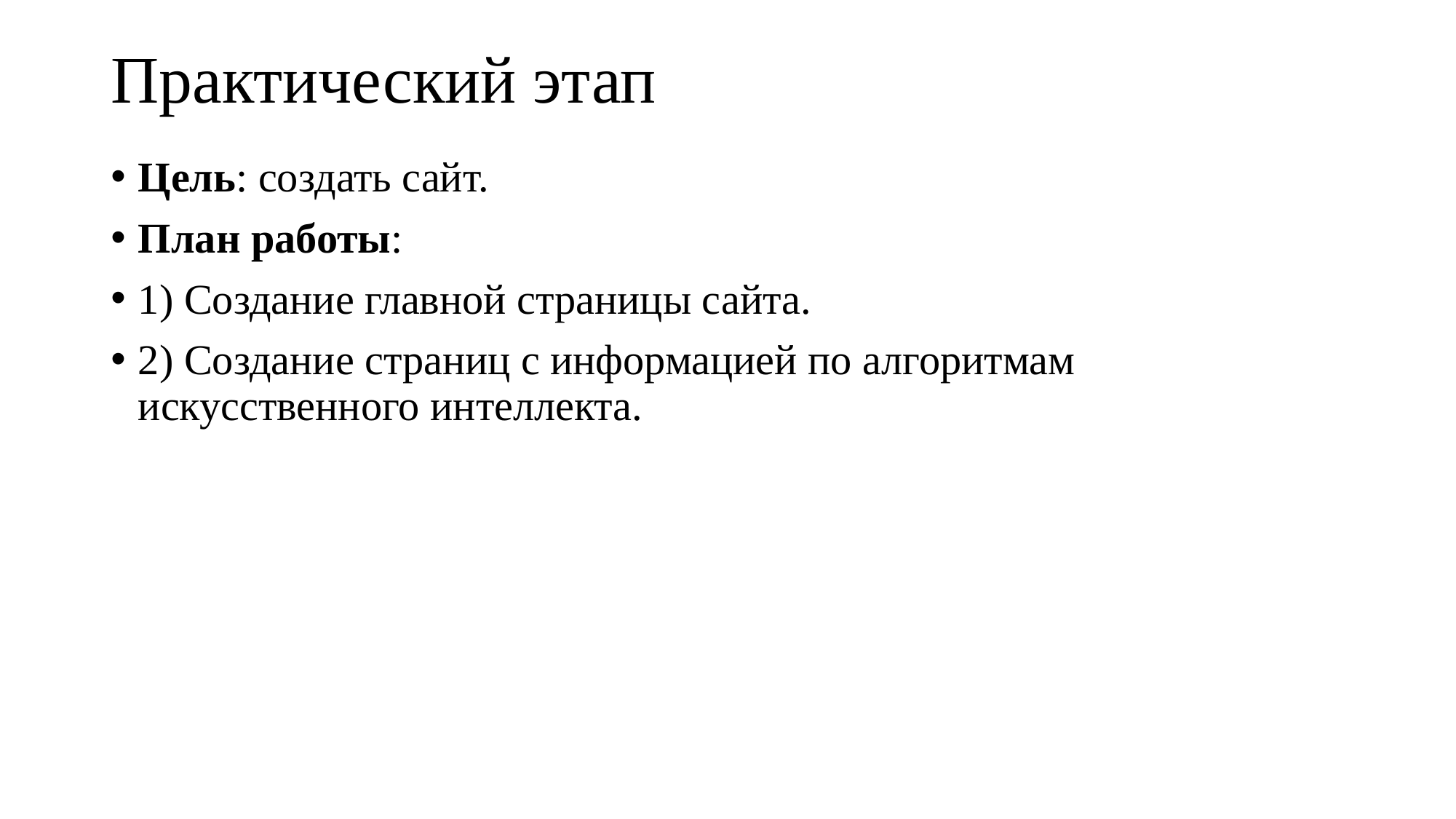

# Практический этап
Цель: создать сайт.
План работы:
1) Создание главной страницы сайта.
2) Создание страниц с информацией по алгоритмам искусственного интеллекта.